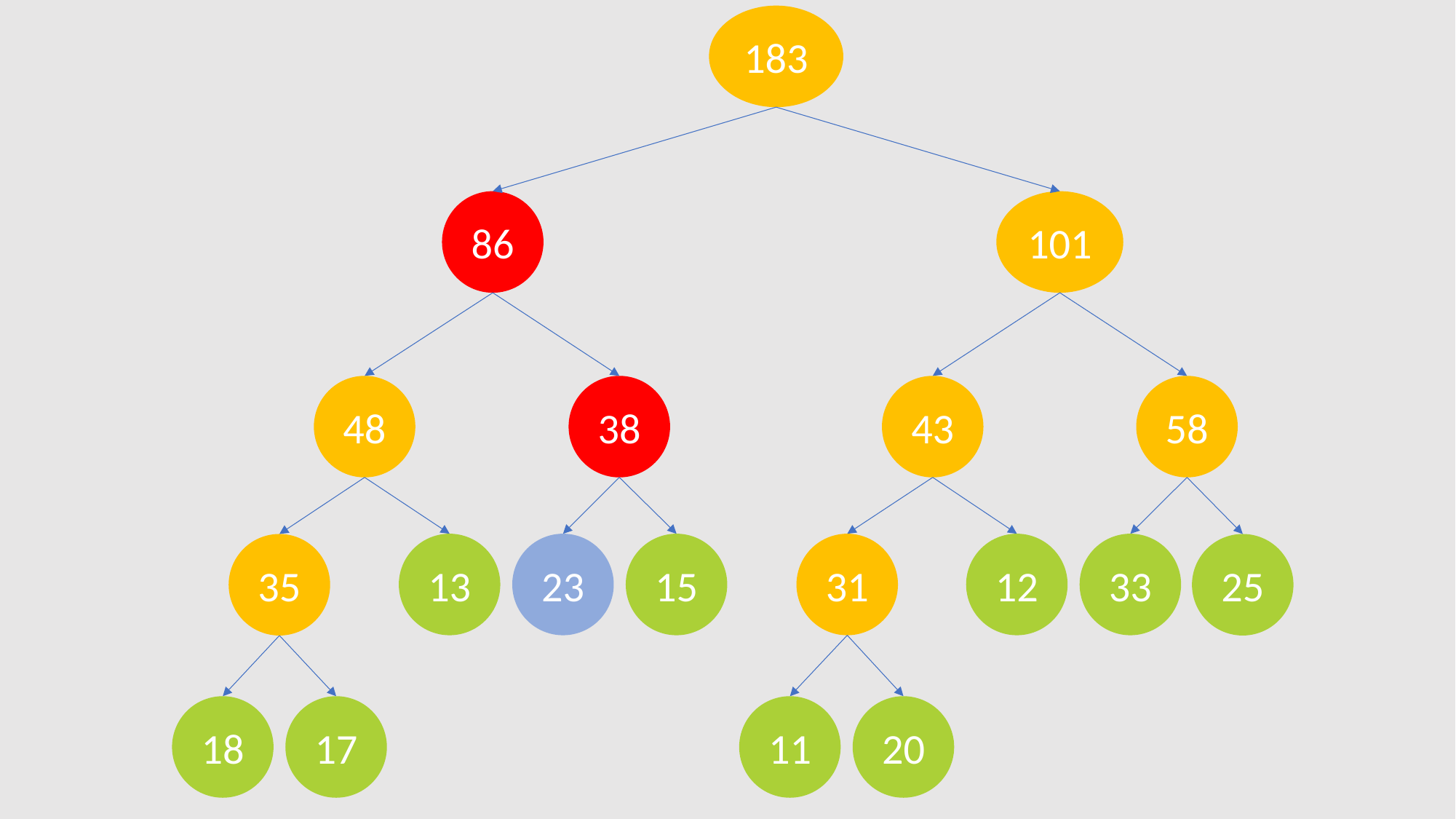

183
86
101
48
38
43
58
13
23
15
31
12
33
35
25
18
17
11
20